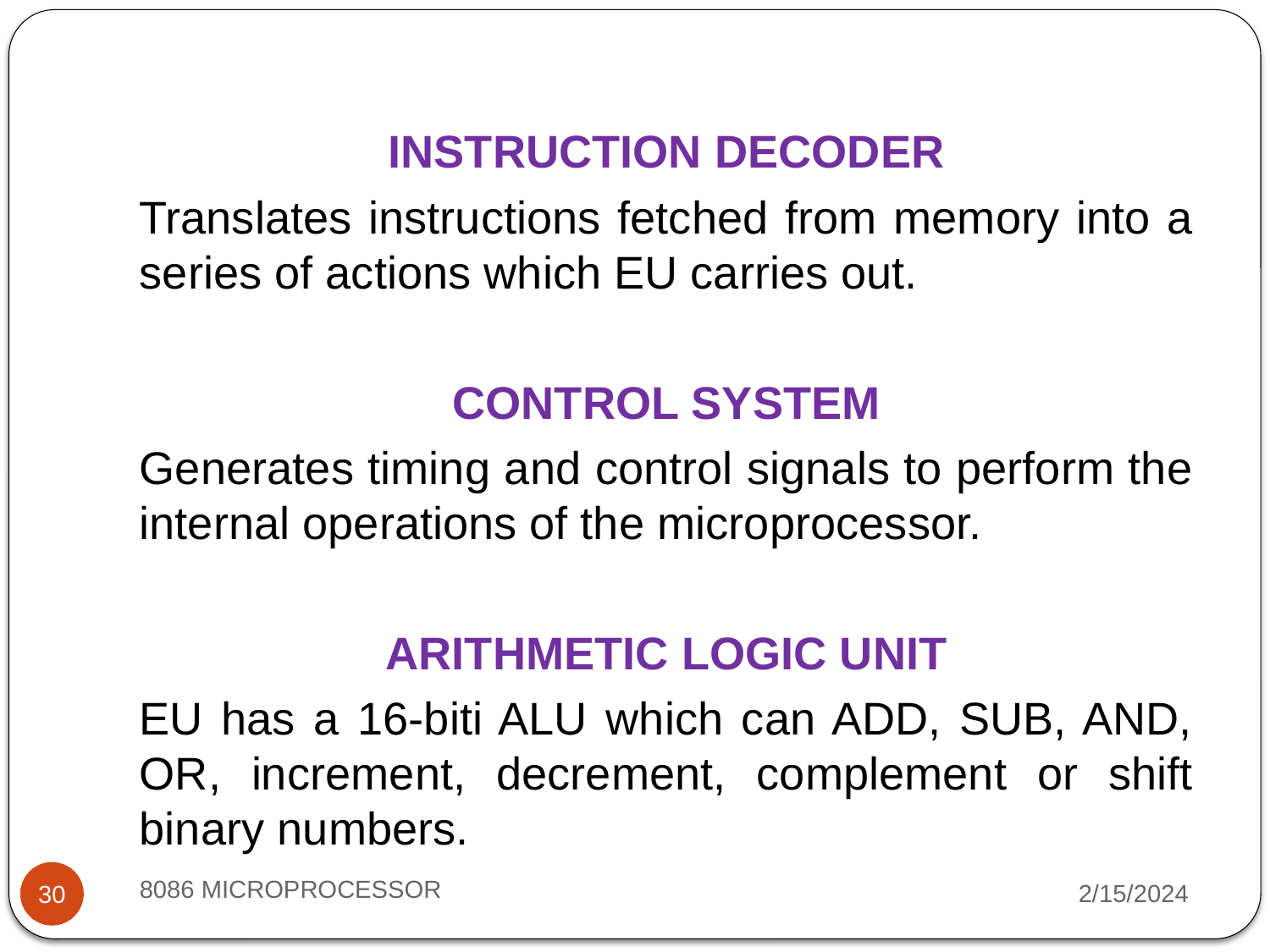

INSTRUCTION DECODER
Translates instructions fetched from memory into a series of actions which EU carries out.

CONTROL SYSTEM
Generates timing and control signals to perform the internal operations of the microprocessor.

ARITHMETIC LOGIC UNIT
EU has a 16-biti ALU which can ADD, SUB, AND, OR, increment, decrement, complement or shift binary numbers.
8086 MICROPROCESSOR
2/15/2024
30